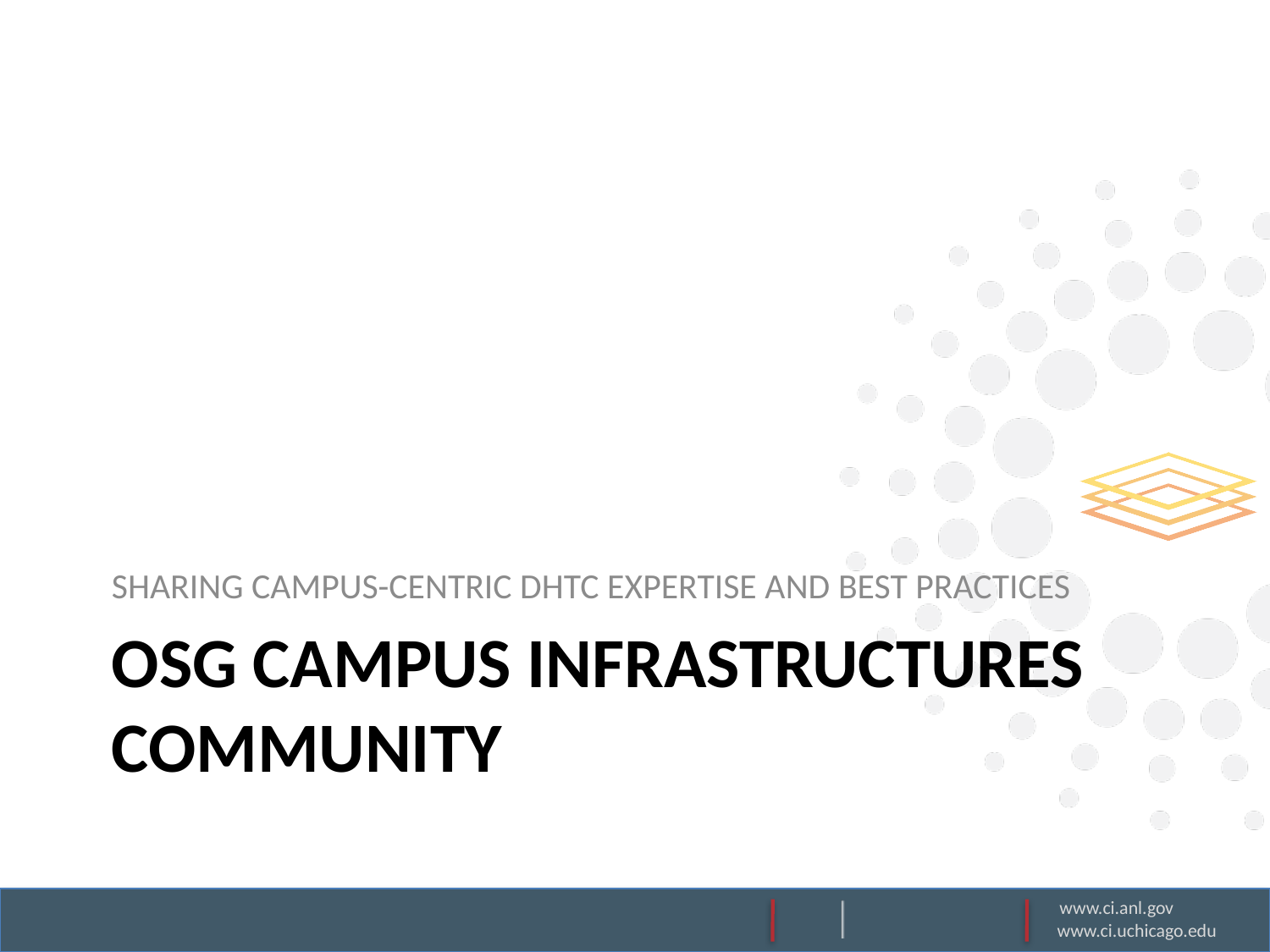

SHARING CAMPUS-CENTRIC DHTC EXPERTISE AND BEST PRACTICES
# OSG Campus infrastructures community